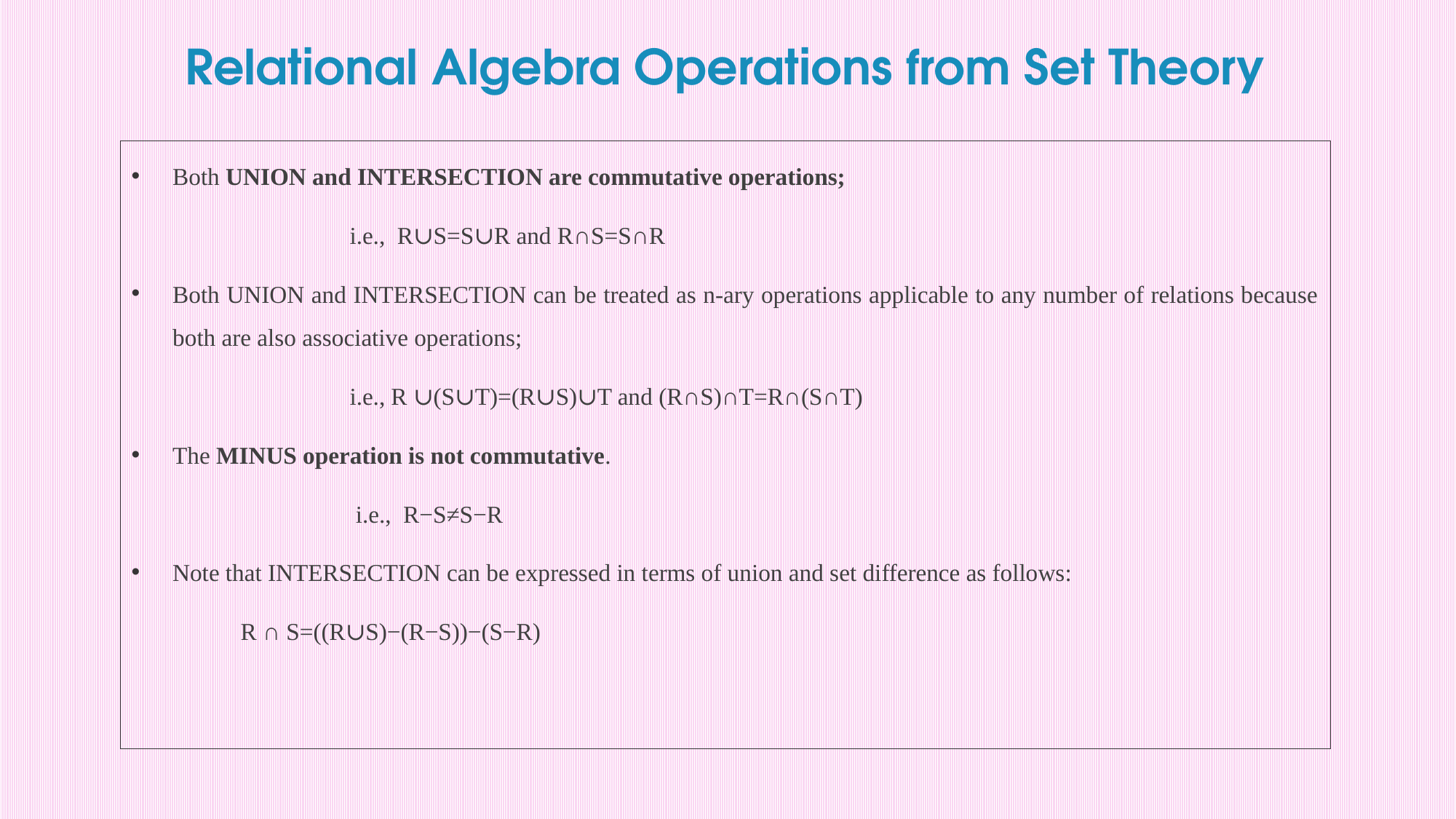

# Relational Algebra Operations from Set Theory
Both UNION and INTERSECTION are commutative operations;
 		i.e.,  R∪S=S∪R and R∩S=S∩R
Both UNION and INTERSECTION can be treated as n-ary operations applicable to any number of relations because both are also associative operations;
		i.e., R ∪(S∪T)=(R∪S)∪T and (R∩S)∩T=R∩(S∩T)
The MINUS operation is not commutative.
		 i.e.,  R−S≠S−R
Note that INTERSECTION can be expressed in terms of union and set difference as follows:
	R ∩ S=((R∪S)−(R−S))−(S−R)